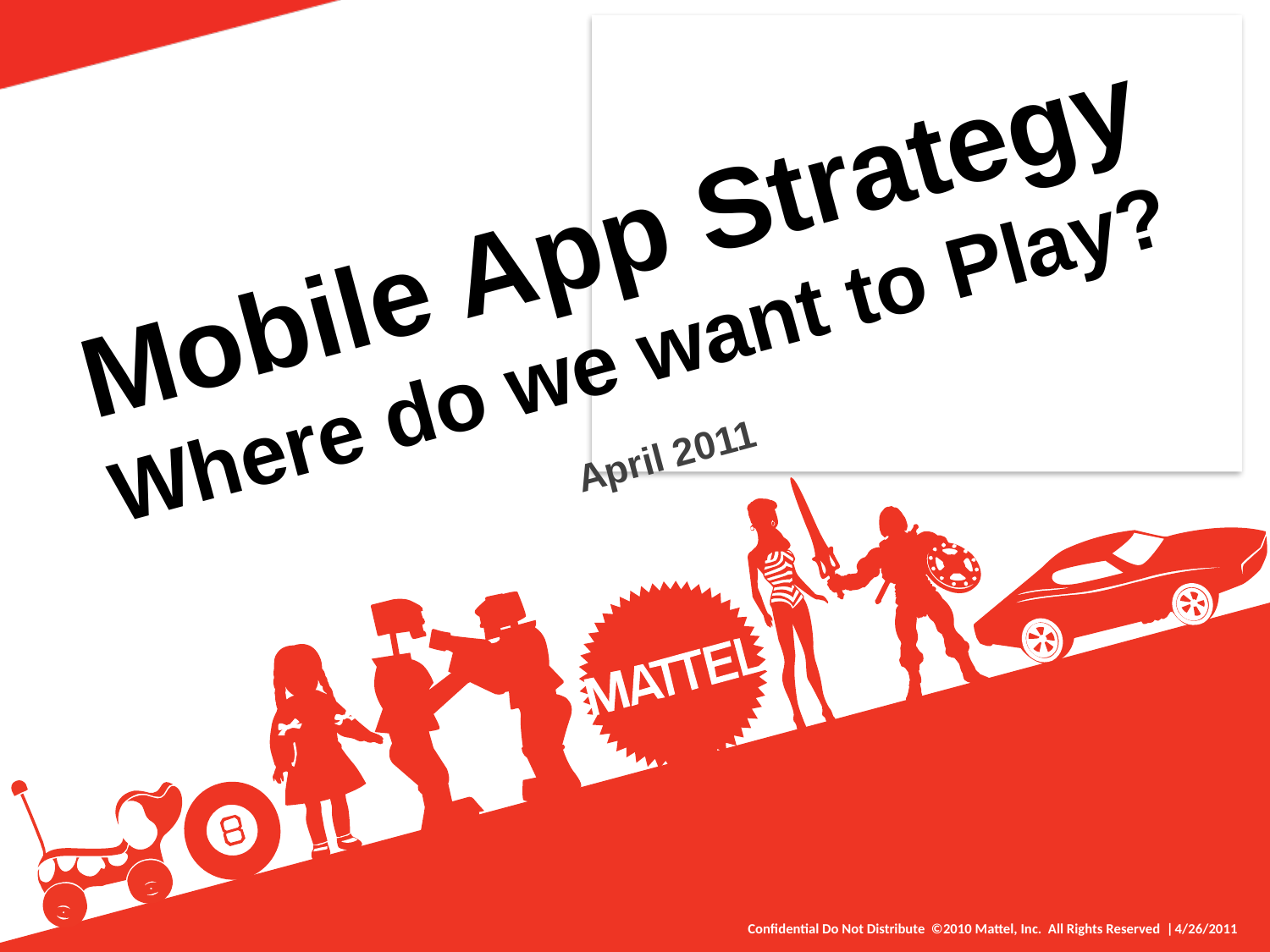

Mobile App Strategy
# Where do we want to Play? April 2011
Confidential Do Not Distribute  ©2010 Mattel, Inc.  All Rights Reserved  |
4/26/2011